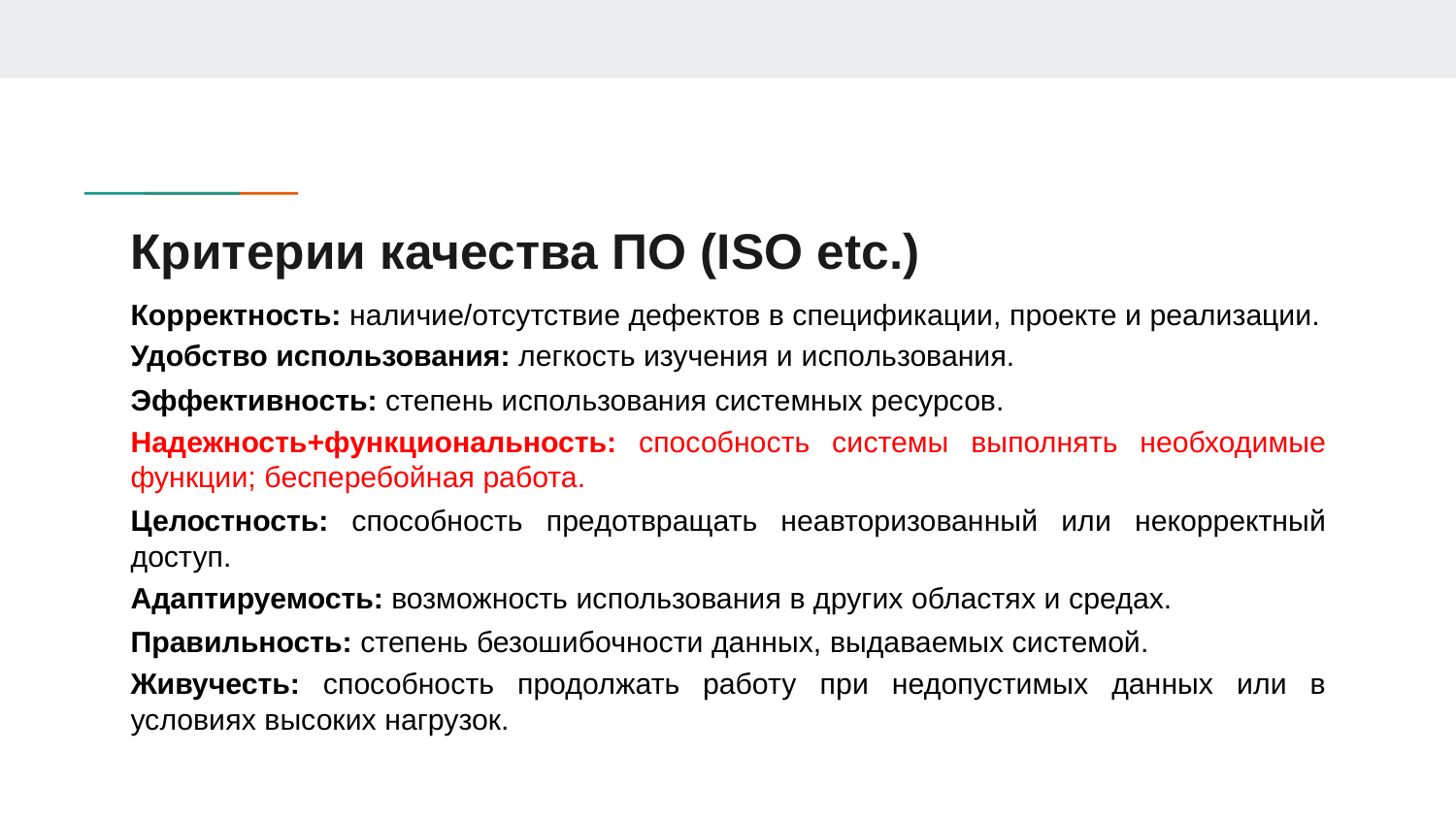

# Критерии качества ПО (ISO etc.)
Корректность: наличие/отсутствие дефектов в спецификации, проекте и реализации.
Удобство использования: легкость изучения и использования.
Эффективность: степень использования системных ресурсов.
Надежность+функциональность: способность системы выполнять необходимые функции; бесперебойная работа.
Целостность: способность предотвращать неавторизованный или некорректный доступ.
Адаптируемость: возможность использования в других областях и средах.
Правильность: степень безошибочности данных, выдаваемых системой.
Живучесть: способность продолжать работу при недопустимых данных или в условиях высоких нагрузок.